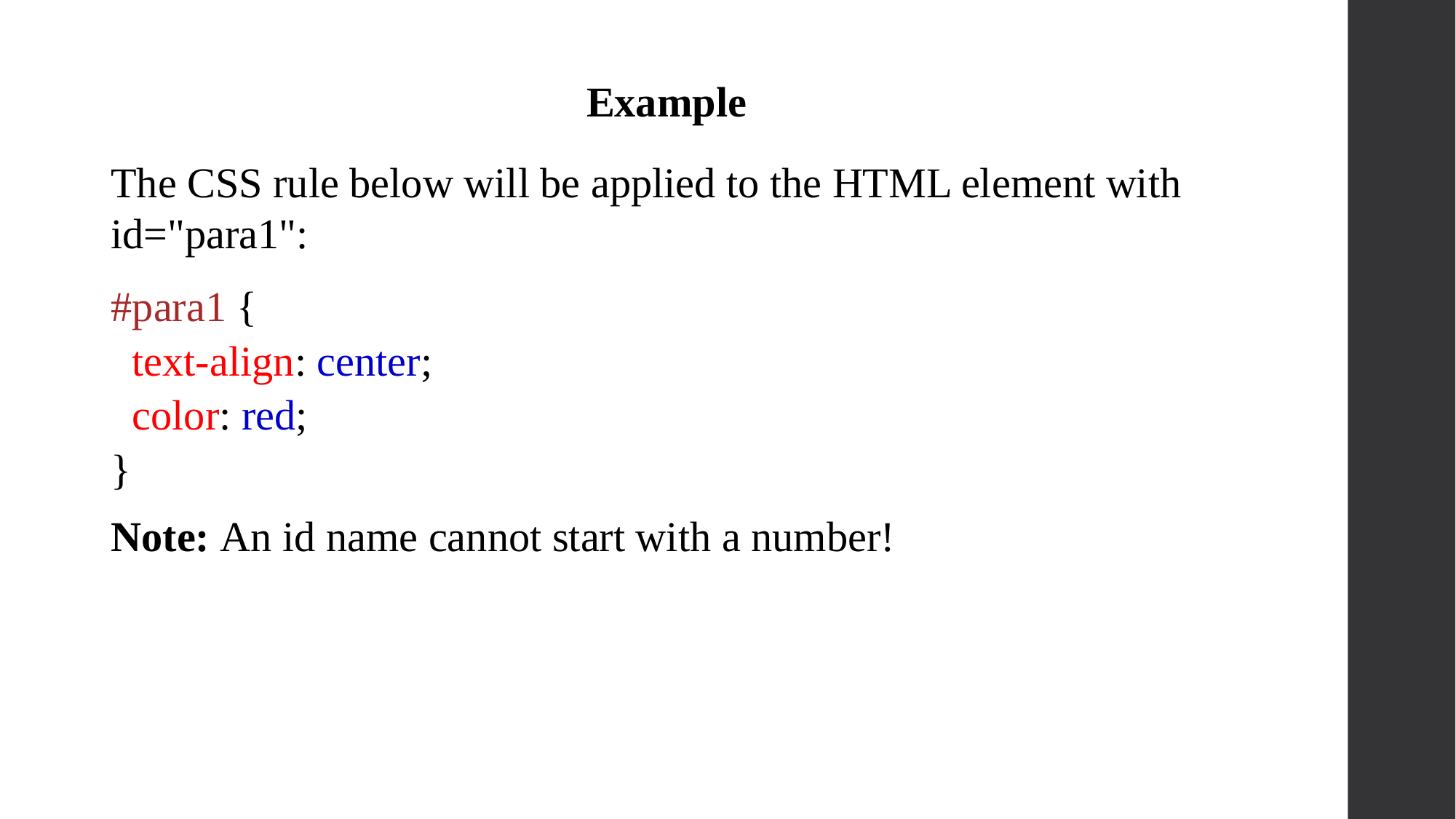

Example
The CSS rule below will be applied to the HTML element with id="para1":
#para1 {
  text-align: center;
  color: red;
}
Note: An id name cannot start with a number!